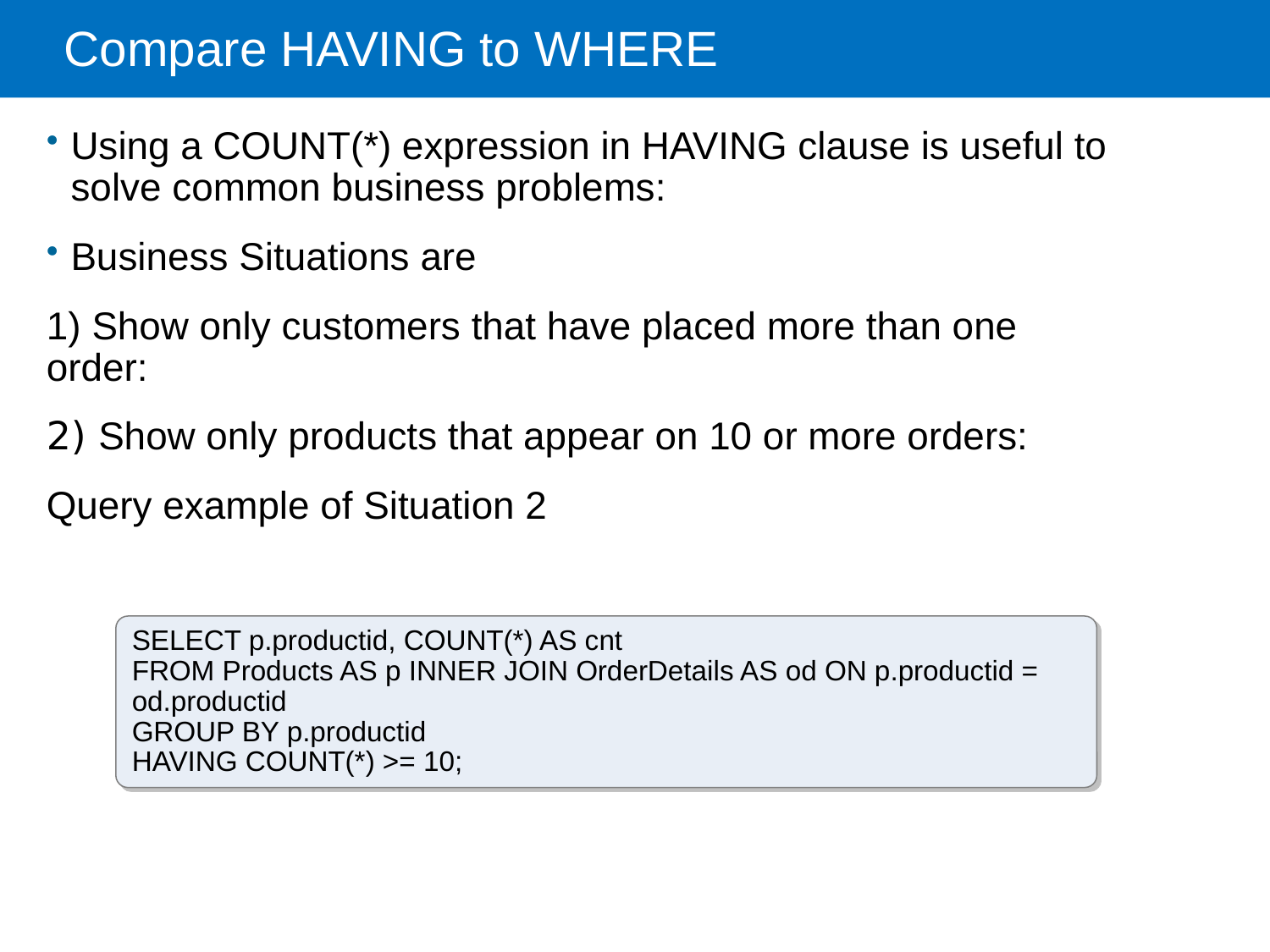

# Compare HAVING to WHERE
Using a COUNT(*) expression in HAVING clause is useful to solve common business problems:
Business Situations are
1) Show only customers that have placed more than one order:
2) Show only products that appear on 10 or more orders:
Query example of Situation 2
SELECT p.productid, COUNT(*) AS cnt
FROM Products AS p INNER JOIN OrderDetails AS od ON p.productid = od.productid
GROUP BY p.productid
HAVING COUNT(*) >= 10;